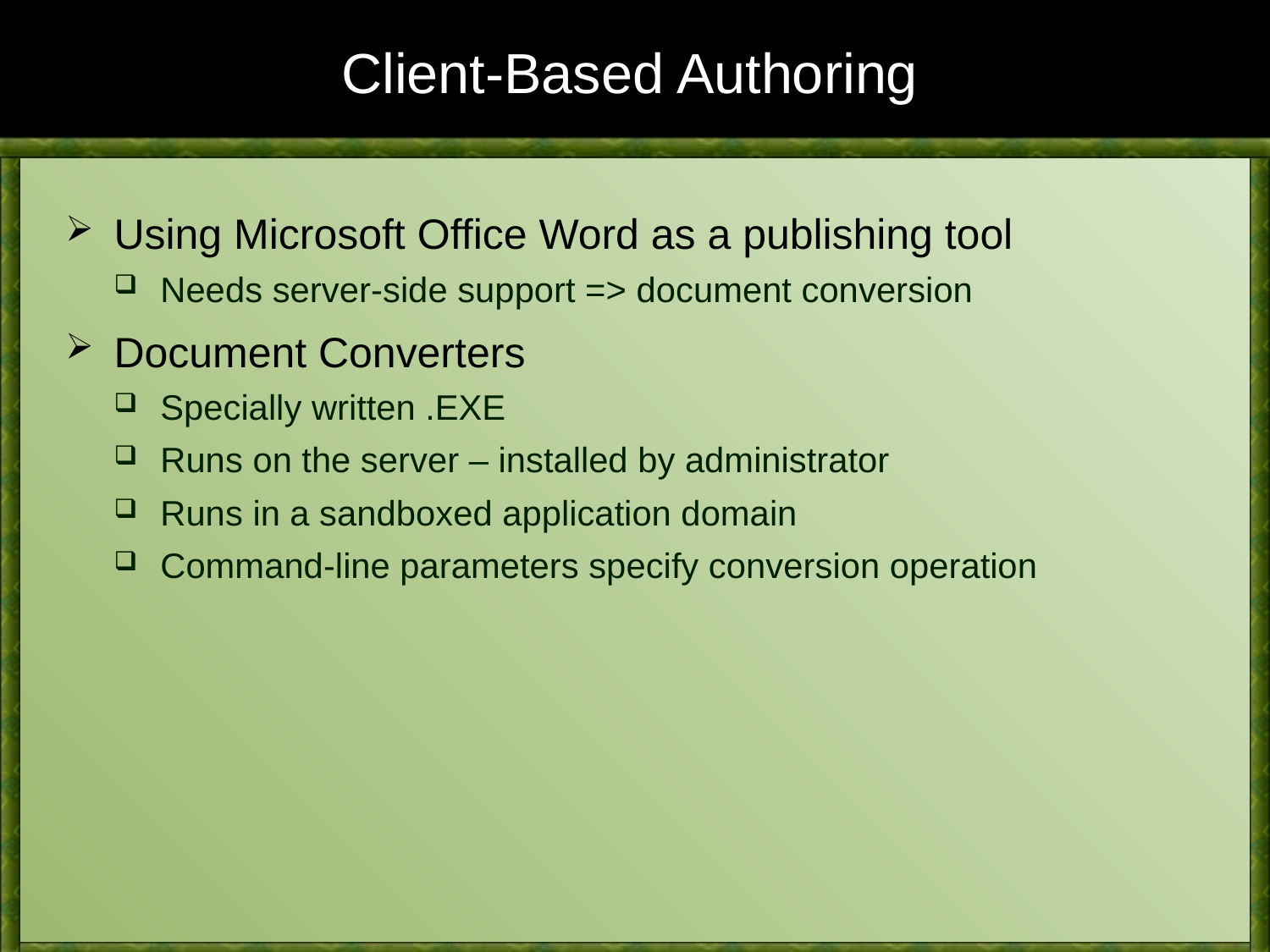

# Client-Based Authoring
Using Microsoft Office Word as a publishing tool
Needs server-side support => document conversion
Document Converters
Specially written .EXE
Runs on the server – installed by administrator
Runs in a sandboxed application domain
Command-line parameters specify conversion operation